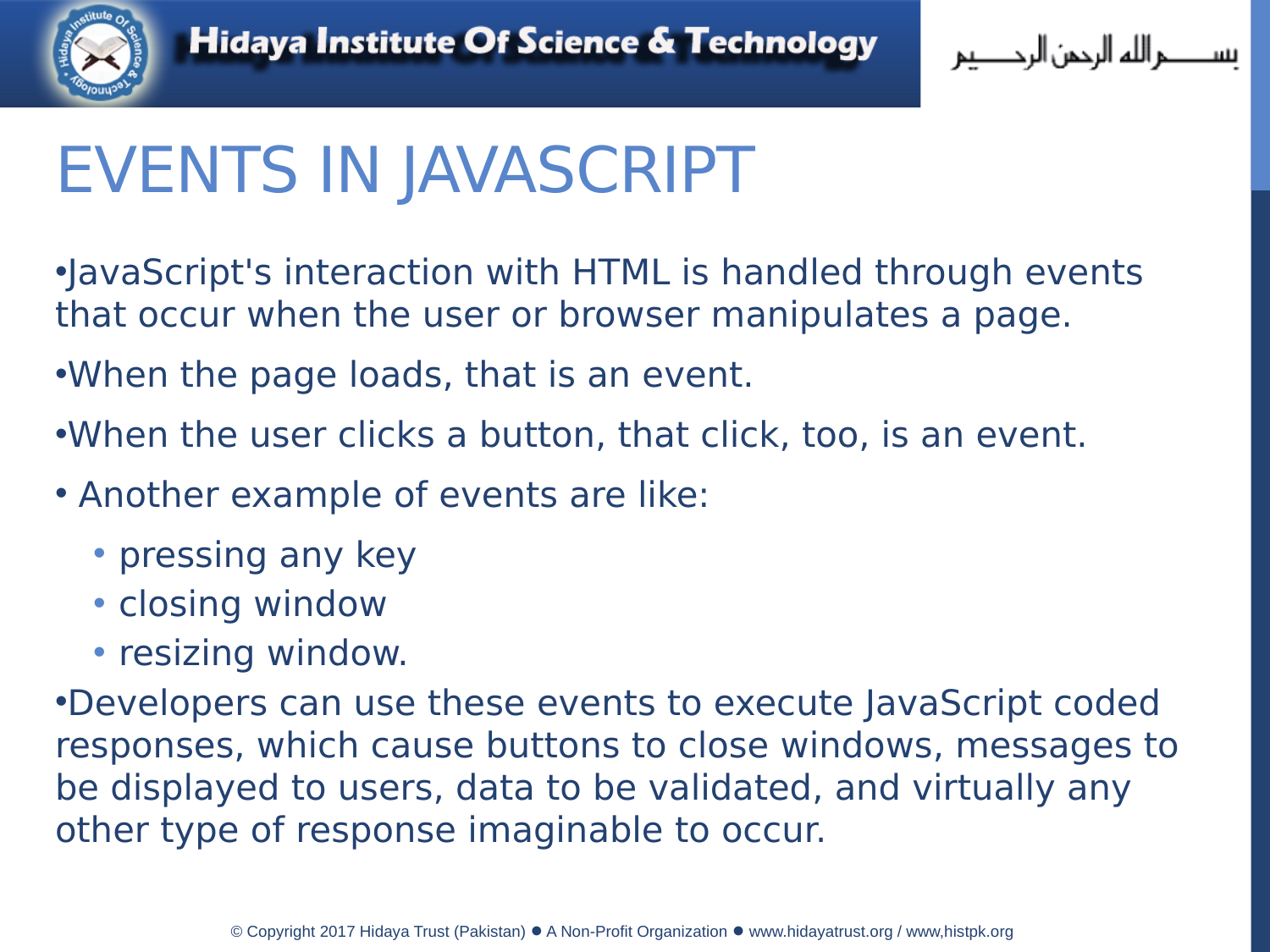

# Events In Javascript
JavaScript's interaction with HTML is handled through events that occur when the user or browser manipulates a page.
When the page loads, that is an event.
When the user clicks a button, that click, too, is an event.
 Another example of events are like:
pressing any key
closing window
resizing window.
Developers can use these events to execute JavaScript coded responses, which cause buttons to close windows, messages to be displayed to users, data to be validated, and virtually any other type of response imaginable to occur.